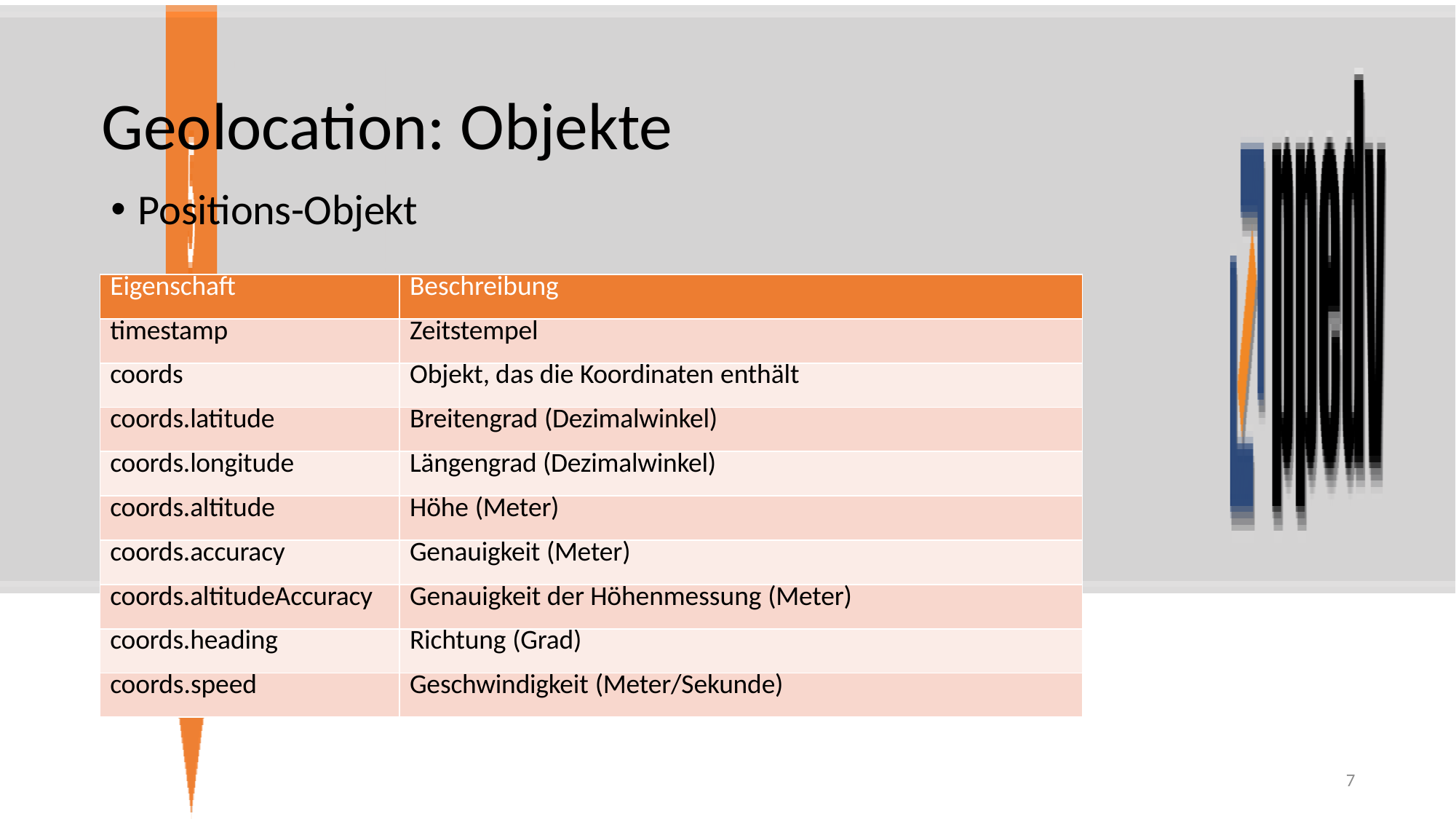

# Geolocation: Objekte
Positions-Objekt

| Eigenschaft | Beschreibung |
| --- | --- |
| timestamp | Zeitstempel |
| coords | Objekt, das die Koordinaten enthält |
| coords.latitude | Breitengrad (Dezimalwinkel) |
| coords.longitude | Längengrad (Dezimalwinkel) |
| coords.altitude | Höhe (Meter) |
| coords.accuracy | Genauigkeit (Meter) |
| coords.altitudeAccuracy | Genauigkeit der Höhenmessung (Meter) |
| coords.heading | Richtung (Grad) |
| coords.speed | Geschwindigkeit (Meter/Sekunde) |
7